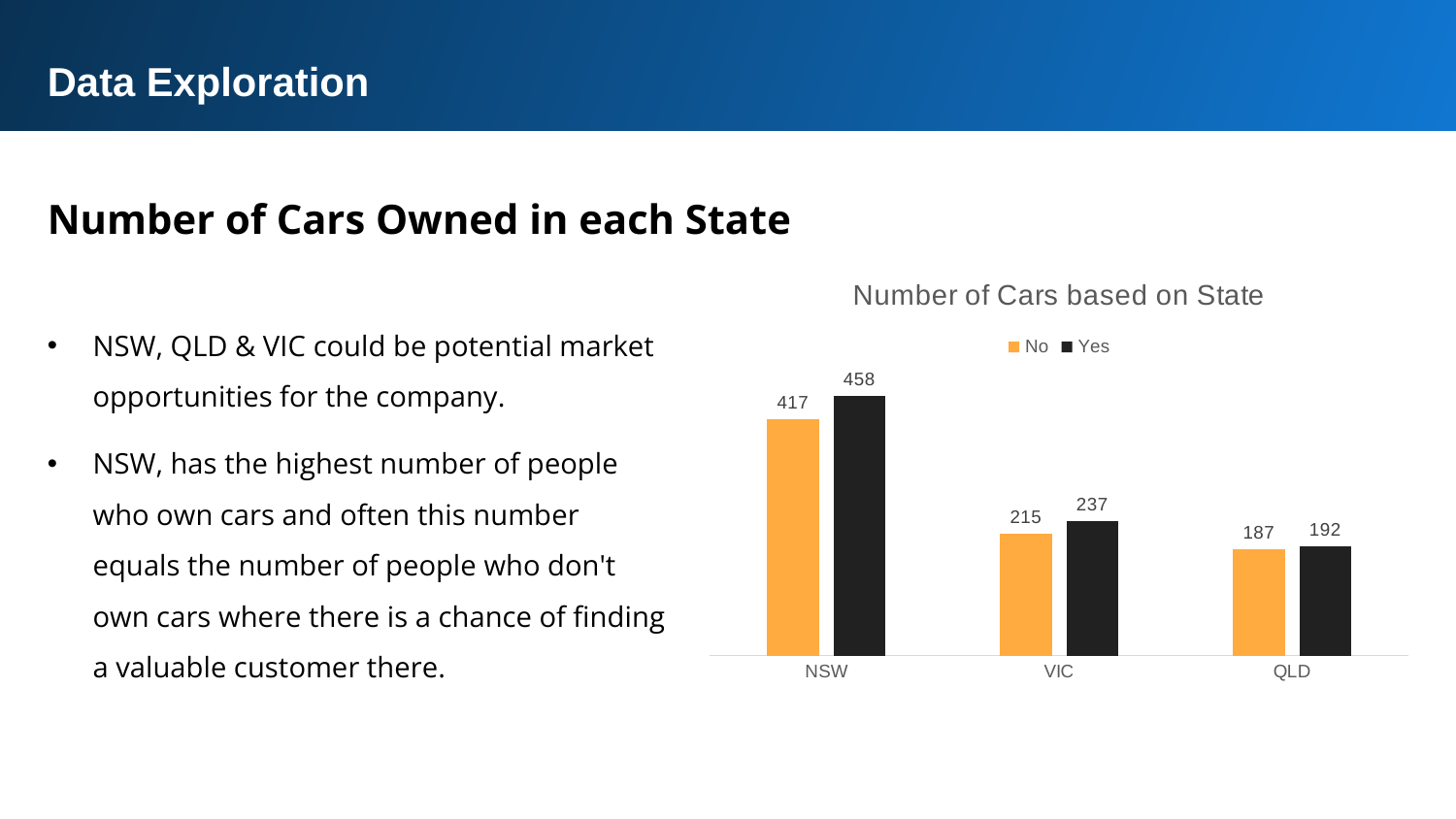

Data Exploration
Number of Cars Owned in each State

### Chart: Number of Cars based on State

| Category | No | Yes |
|---|---|---|
| NSW | 417.0 | 458.0 |
| VIC | 215.0 | 237.0 |
| QLD | 187.0 | 192.0 |
NSW, QLD & VIC could be potential market opportunities for the company.
NSW, has the highest number of people who own cars and often this number equals the number of people who don't own cars where there is a chance of finding a valuable customer there.